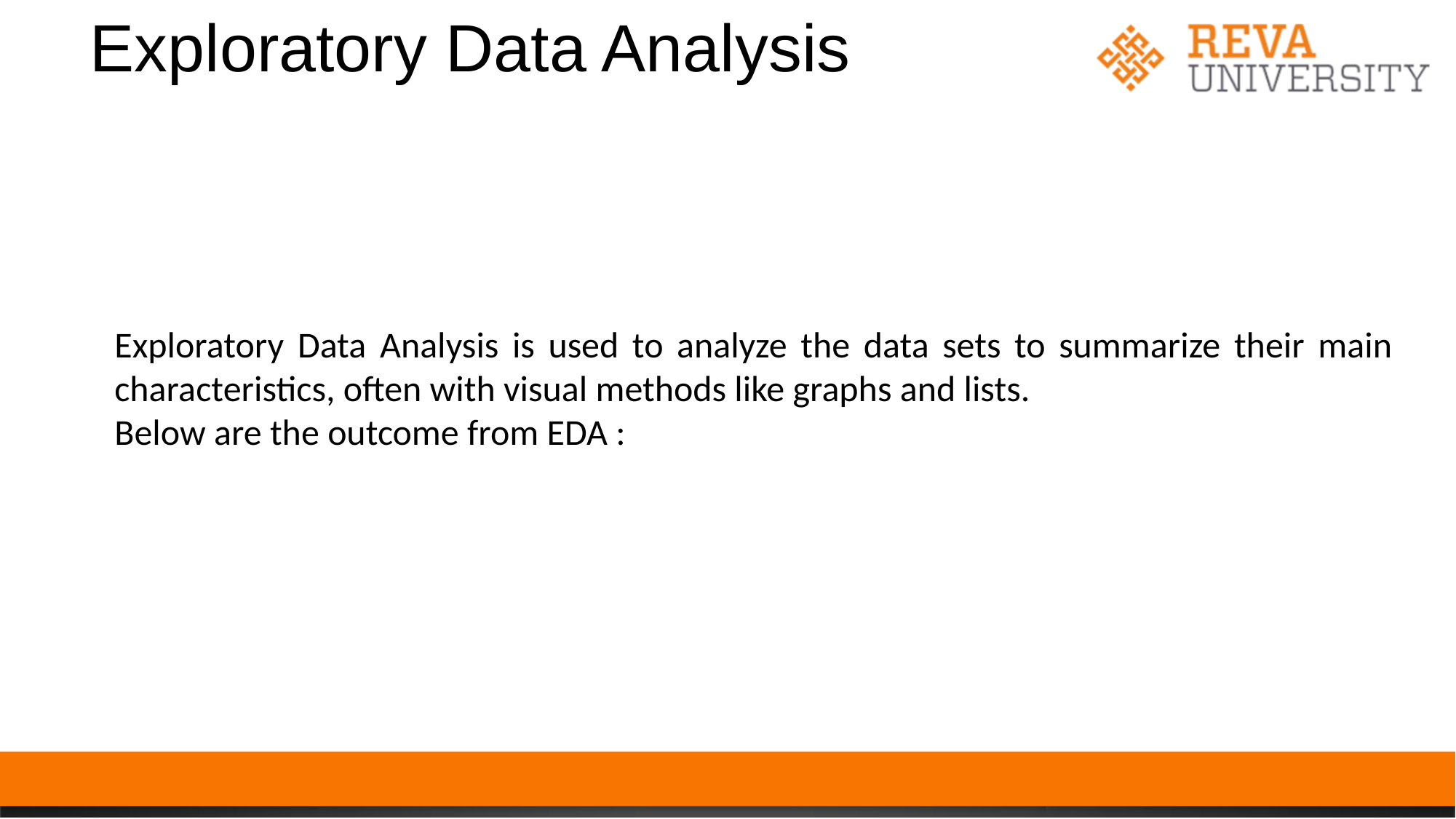

# Exploratory Data Analysis
Exploratory Data Analysis is used to analyze the data sets to summarize their main characteristics, often with visual methods like graphs and lists.
Below are the outcome from EDA :